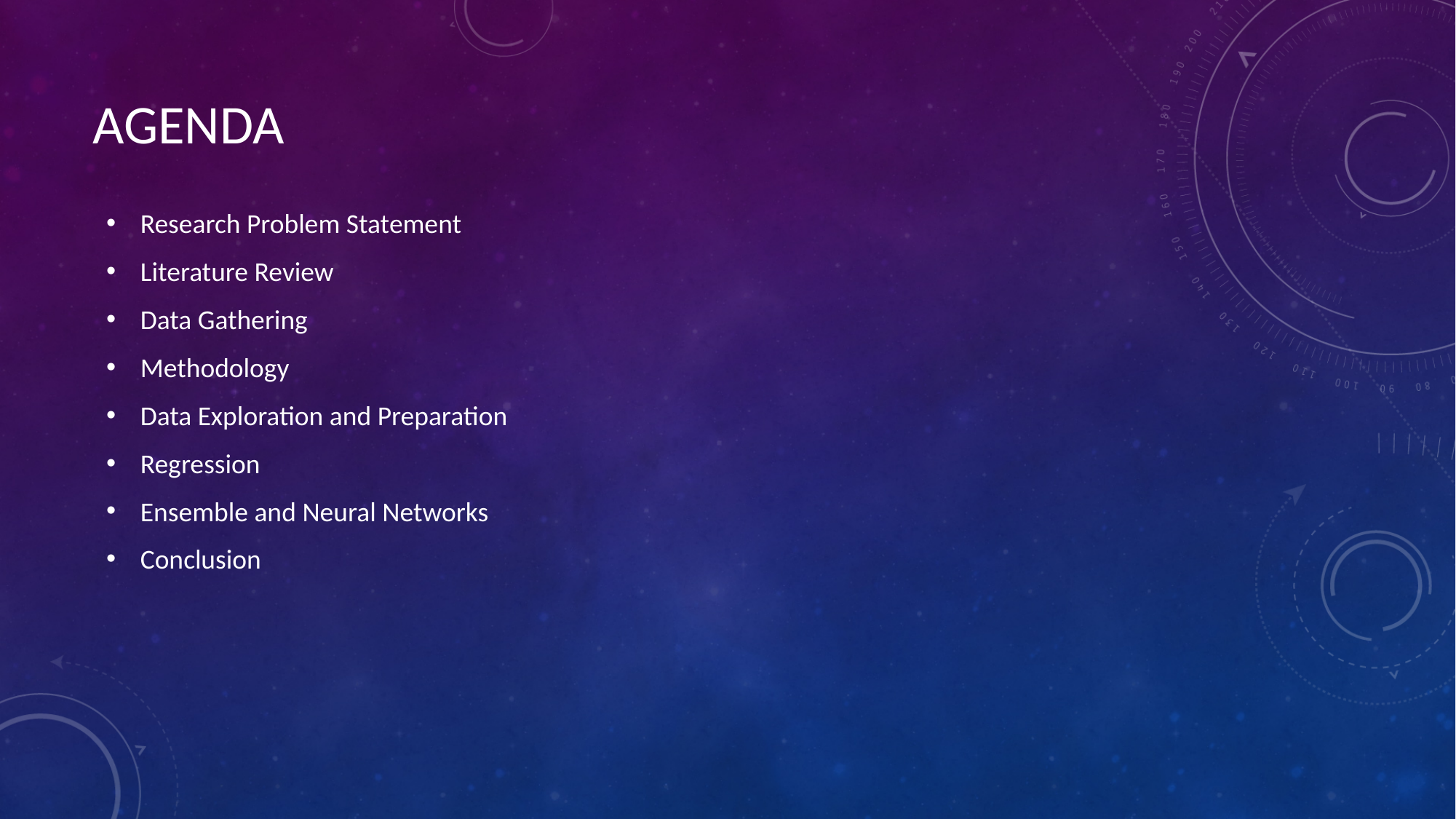

# Agenda
Research Problem Statement
Literature Review
Data Gathering
Methodology
Data Exploration and Preparation
Regression
Ensemble and Neural Networks
Conclusion